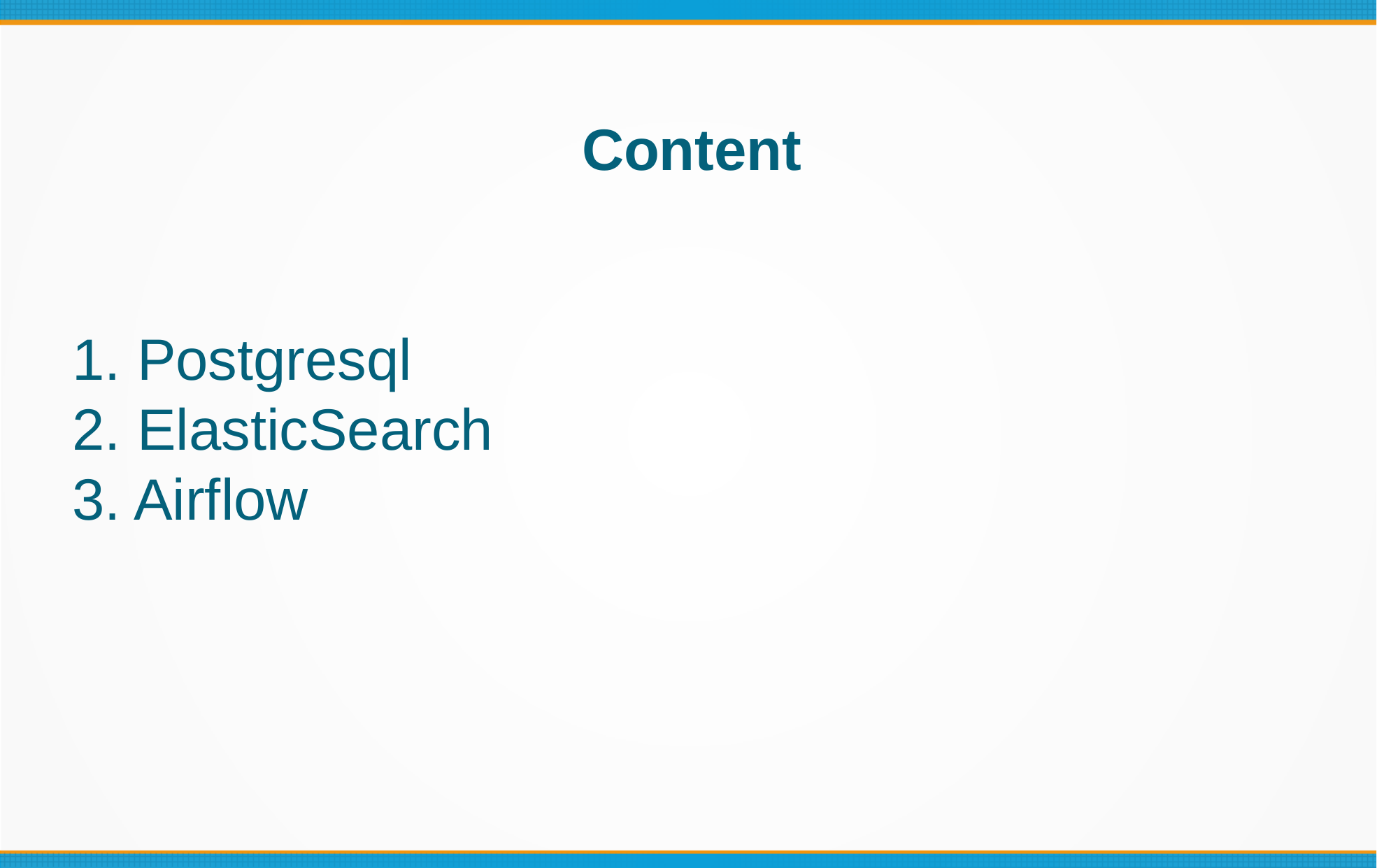

Сontent

1. Postgresql
2. ElasticSearch
3. Airflow